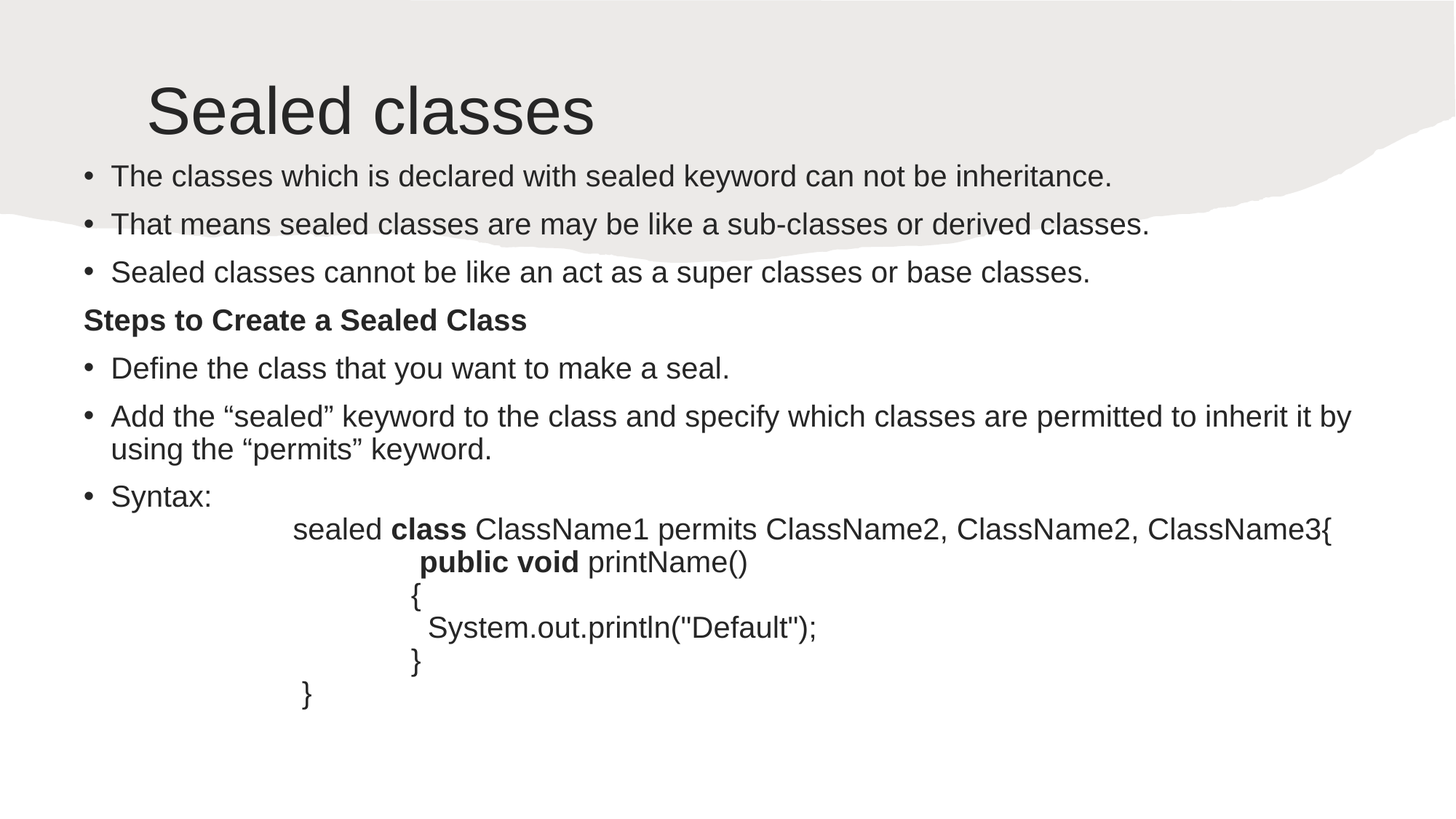

# Sealed classes

The classes which is declared with sealed keyword can not be inheritance.
That means sealed classes are may be like a sub-classes or derived classes.
Sealed classes cannot be like an act as a super classes or base classes.
Steps to Create a Sealed Class
Define the class that you want to make a seal.
Add the “sealed” keyword to the class and specify which classes are permitted to inherit it by using the “permits” keyword.
Syntax:
                         sealed class ClassName1 permits ClassName2, ClassName2, ClassName3{
  			 public void printName()
    			{
      			  System.out.println("Default");
    			}
		}